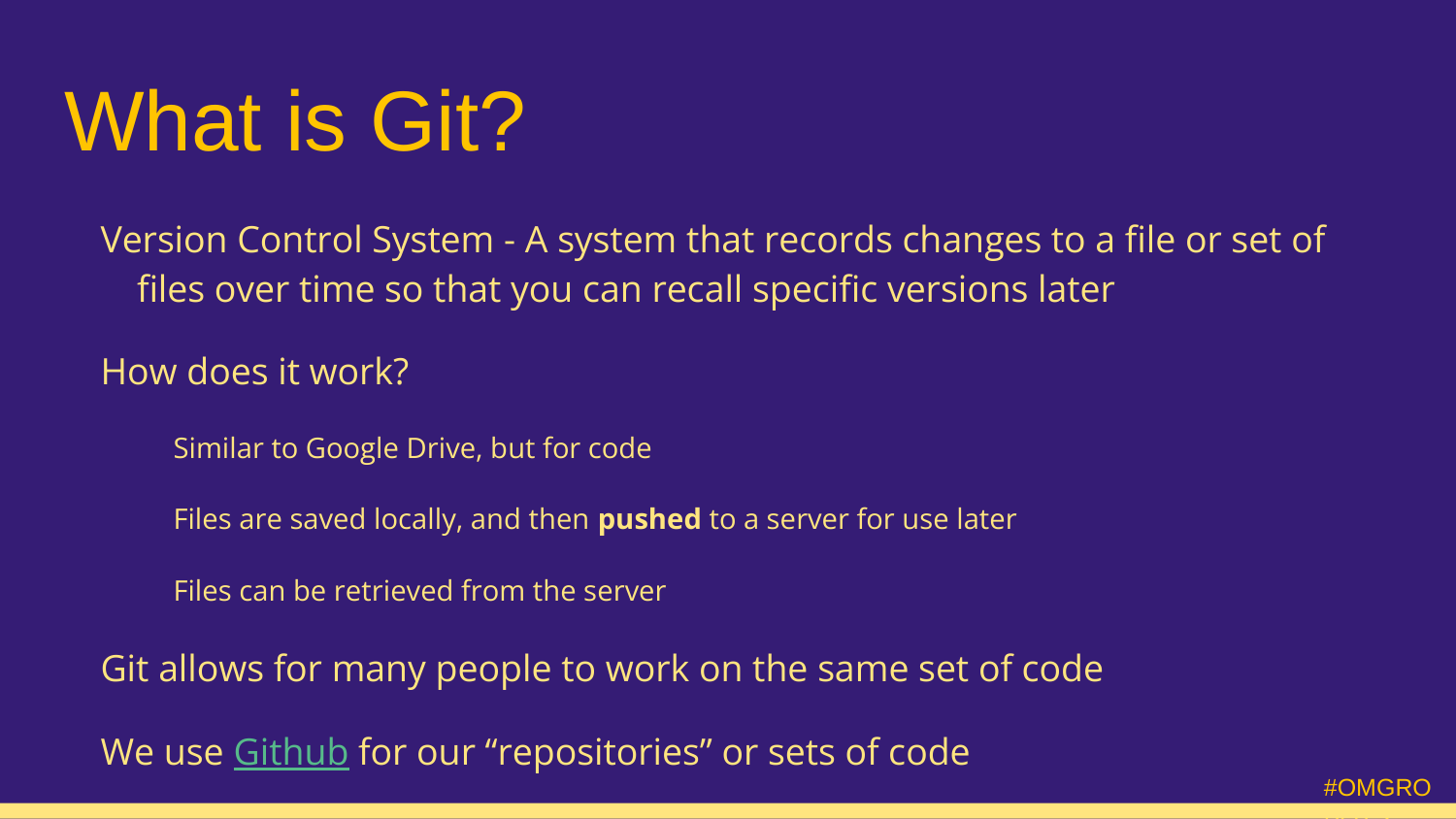

# What is Git?
Version Control System - A system that records changes to a file or set of files over time so that you can recall specific versions later
How does it work?
Similar to Google Drive, but for code
Files are saved locally, and then pushed to a server for use later
Files can be retrieved from the server
Git allows for many people to work on the same set of code
We use Github for our “repositories” or sets of code
Download